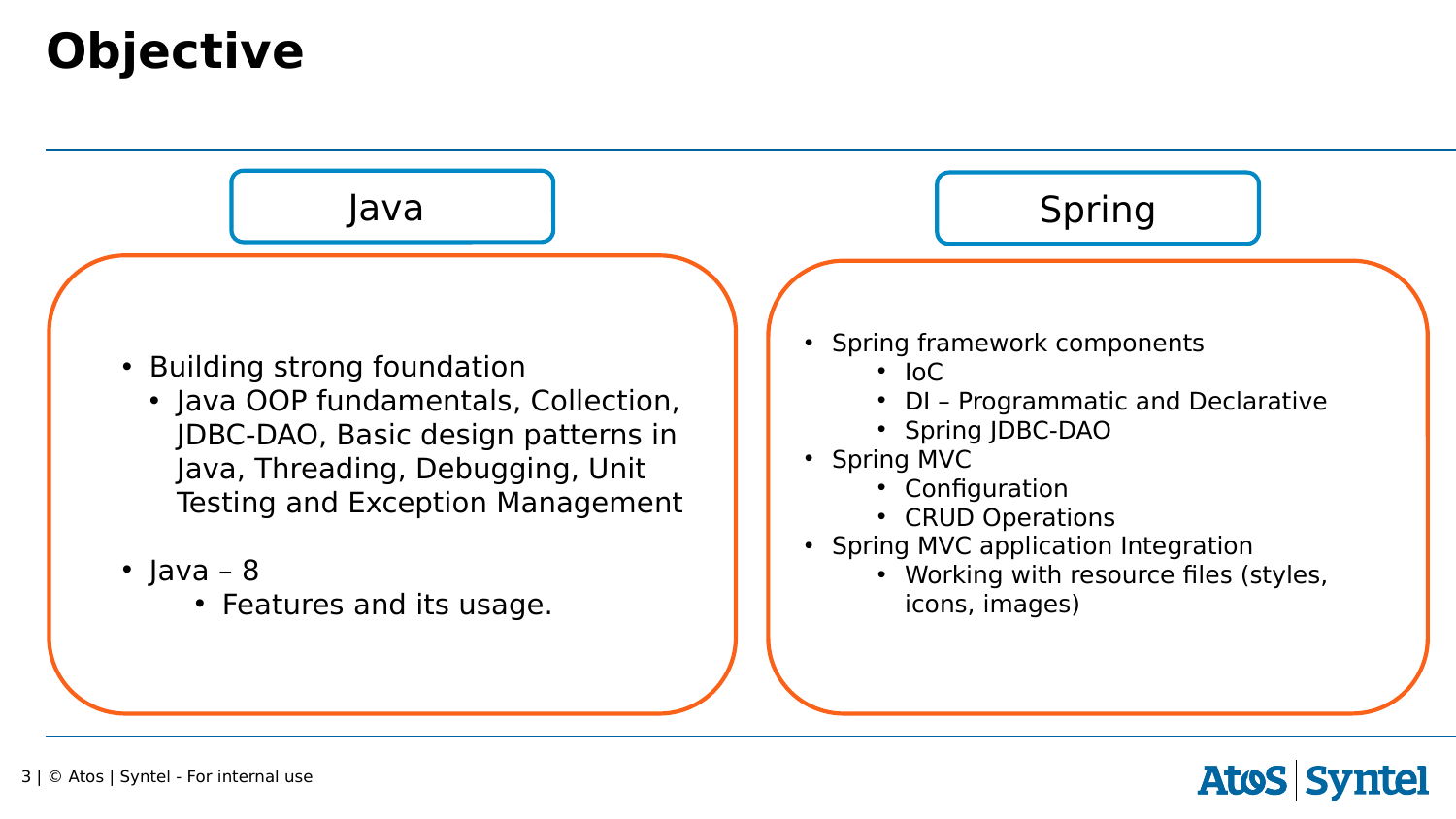

Objective

Java
Spring
Building strong foundation
Java OOP fundamentals, Collection, JDBC-DAO, Basic design patterns in Java, Threading, Debugging, Unit Testing and Exception Management

Java – 8
Features and its usage.
Spring framework components
IoC
DI – Programmatic and Declarative
Spring JDBC-DAO
Spring MVC
Configuration
CRUD Operations
Spring MVC application Integration
Working with resource files (styles, icons, images)